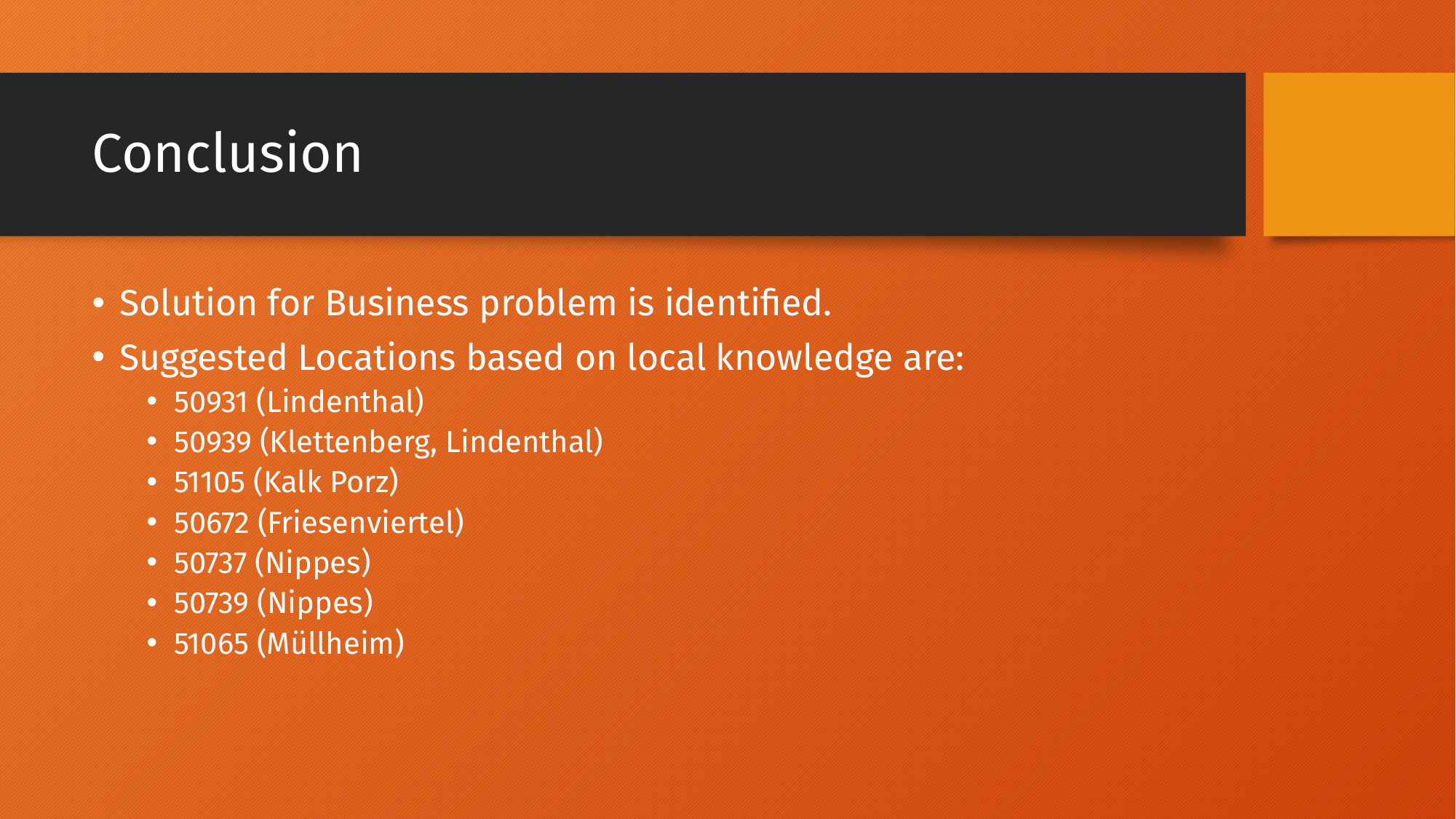

# Conclusion
Solution for Business problem is identified.
Suggested Locations based on local knowledge are:
50931 (Lindenthal)
50939 (Klettenberg, Lindenthal)
51105 (Kalk Porz)
50672 (Friesenviertel)
50737 (Nippes)
50739 (Nippes)
51065 (Müllheim)